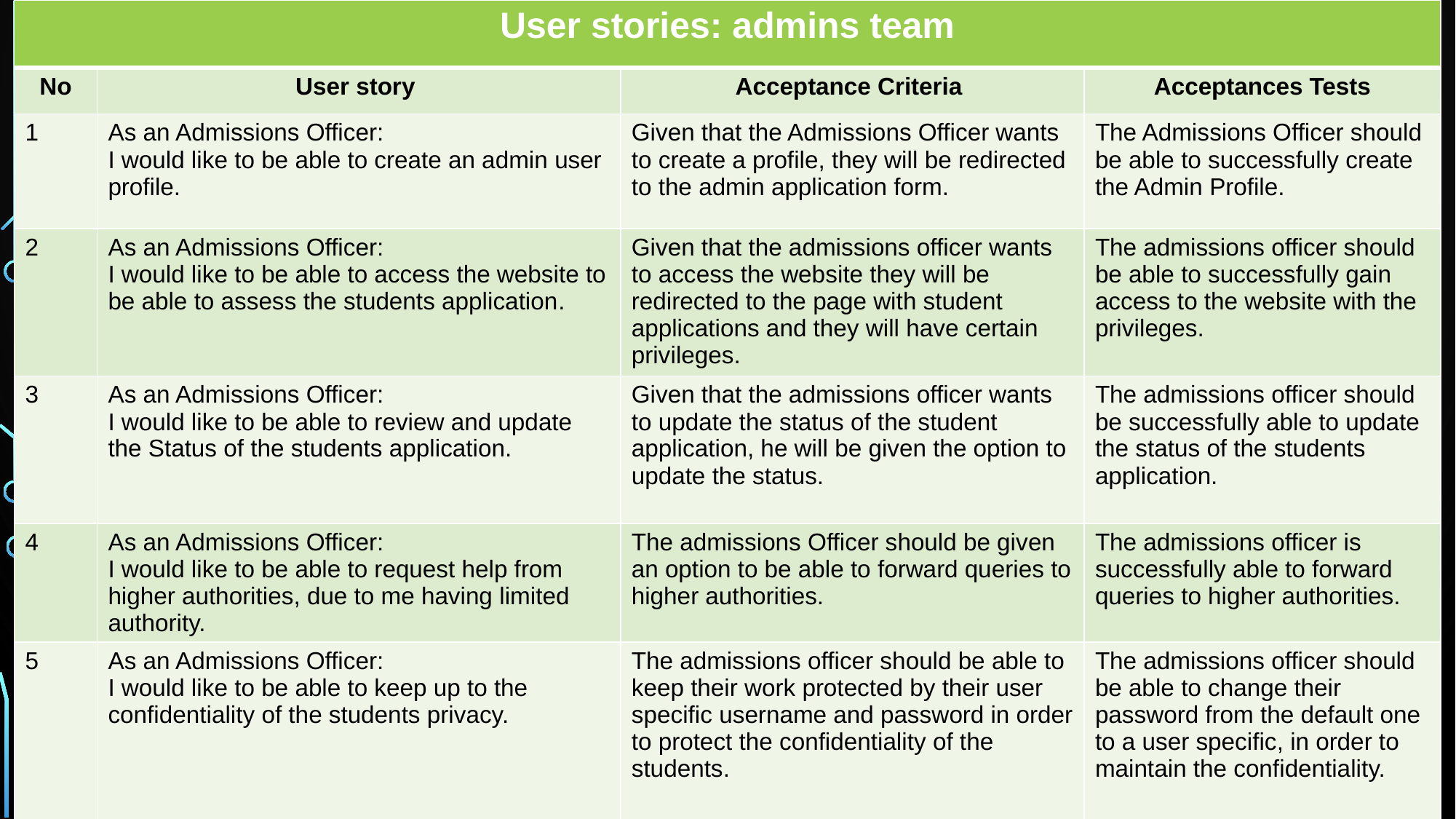

| User stories: admins team |  |  |  |
| --- | --- | --- | --- |
| No | User story | Acceptance Criteria | Acceptances Tests |
| 1 | As an Admissions Officer: I would like to be able to create an admin user profile. | Given that the Admissions Officer wants to create a profile, they will be redirected to the admin application form. | The Admissions Officer should be able to successfully create the Admin Profile. |
| 2 | As an Admissions Officer: I would like to be able to access the website to be able to assess the students application. | Given that the admissions officer wants to access the website they will be redirected to the page with student applications and they will have certain privileges. | The admissions officer should be able to successfully gain access to the website with the privileges. |
| 3 | As an Admissions Officer: I would like to be able to review and update the Status of the students application. | Given that the admissions officer wants to update the status of the student application, he will be given the option to update the status. | The admissions officer should be successfully able to update the status of the students application. |
| 4 | As an Admissions Officer: I would like to be able to request help from higher authorities, due to me having limited authority. | The admissions Officer should be given an option to be able to forward queries to higher authorities. | The admissions officer is successfully able to forward queries to higher authorities. |
| 5 | As an Admissions Officer: I would like to be able to keep up to the confidentiality of the students privacy. | The admissions officer should be able to keep their work protected by their user specific username and password in order to protect the confidentiality of the students. | The admissions officer should be able to change their password from the default one to a user specific, in order to maintain the confidentiality. |